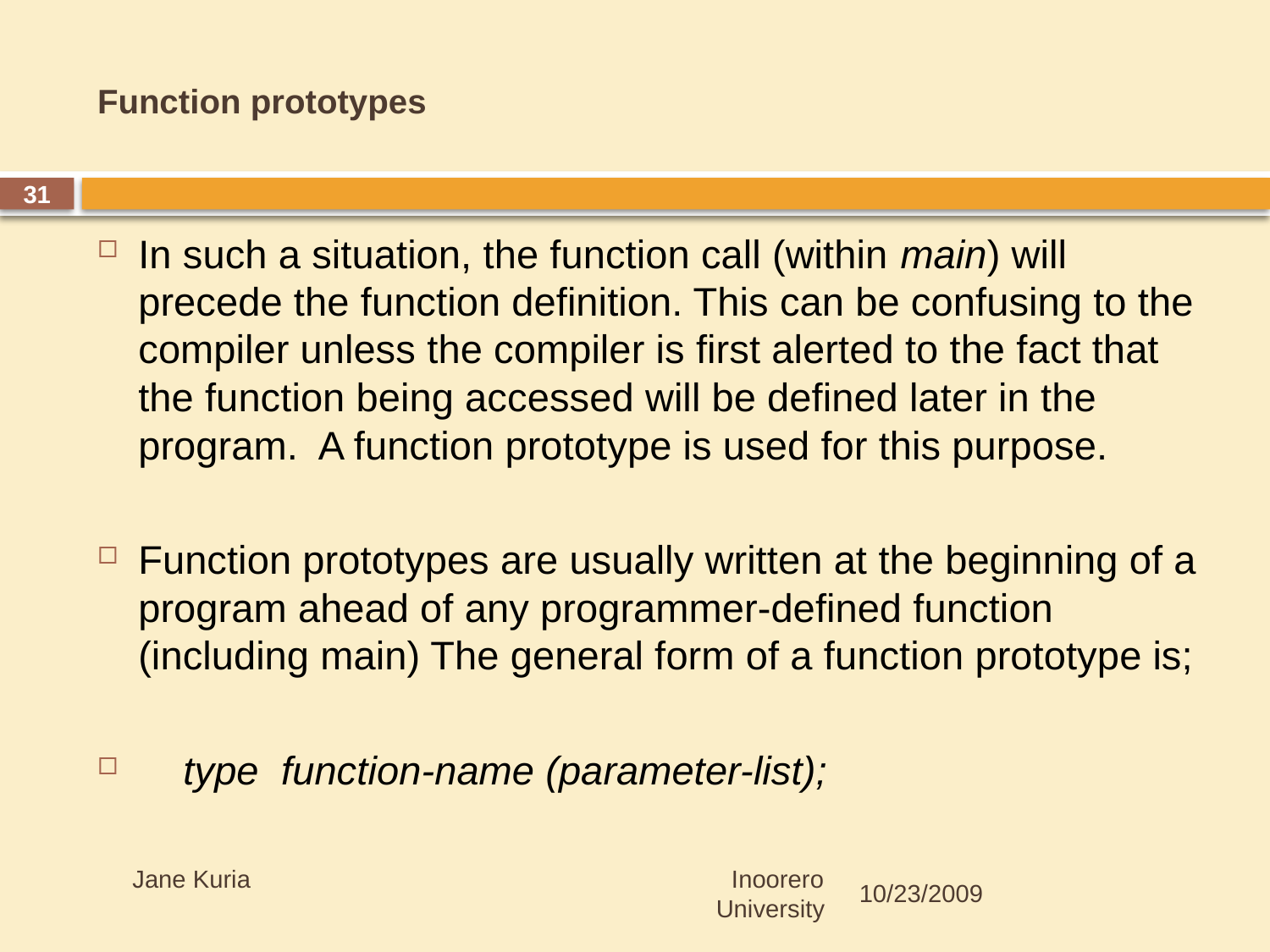

# Function prototypes
31
In such a situation, the function call (within main) will precede the function definition. This can be confusing to the compiler unless the compiler is first alerted to the fact that the function being accessed will be defined later in the program.  A function prototype is used for this purpose.

Function prototypes are usually written at the beginning of a program ahead of any programmer-defined function (including main) The general form of a function prototype is;

    type  function-name (parameter-list);

Jane Kuria                                                                     Inoorero University
10/23/2009